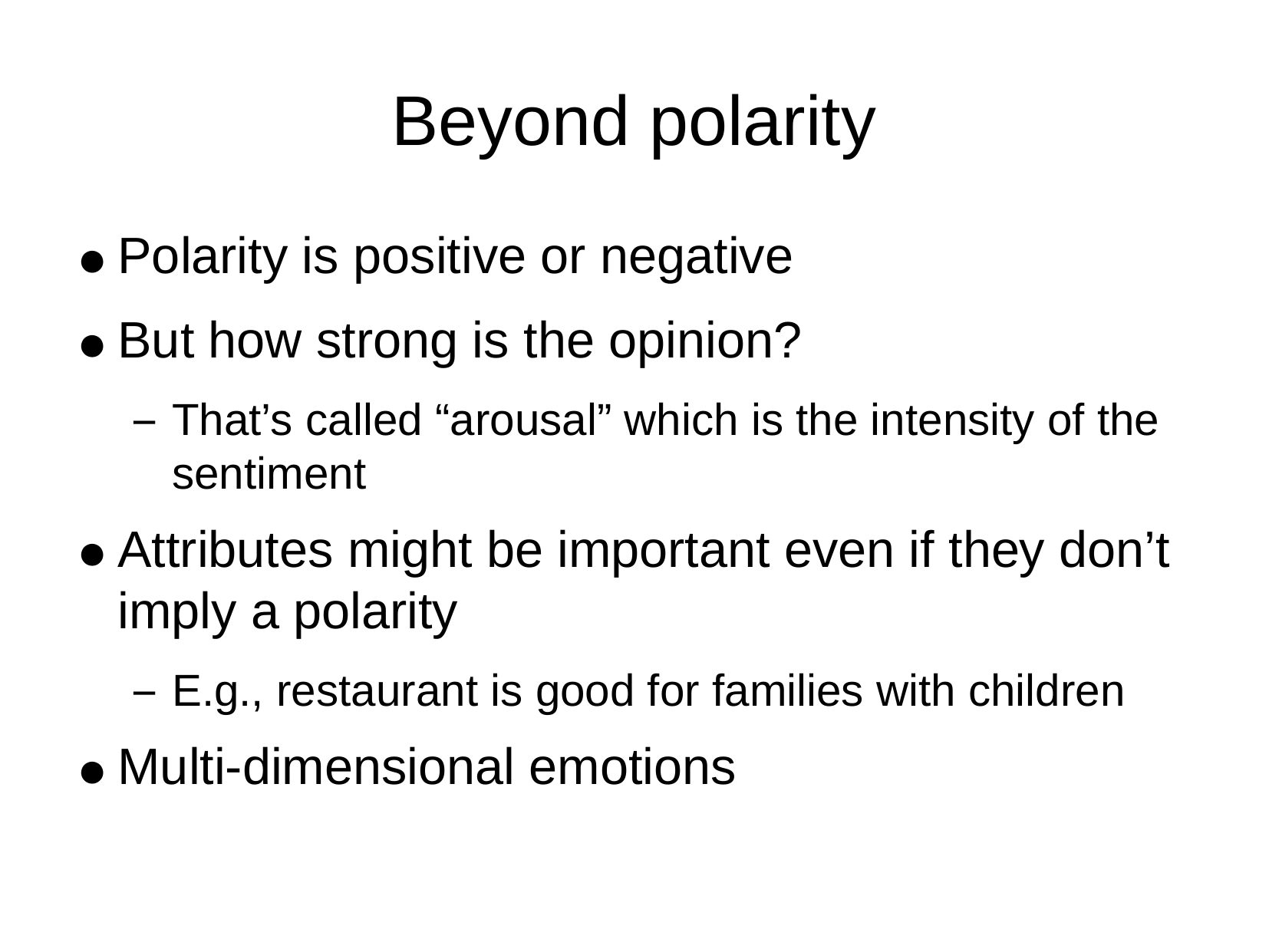

Beyond polarity
Polarity is positive or negative
But how strong is the opinion?
That’s called “arousal” which is the intensity of the sentiment
Attributes might be important even if they don’t imply a polarity
E.g., restaurant is good for families with children
Multi-dimensional emotions